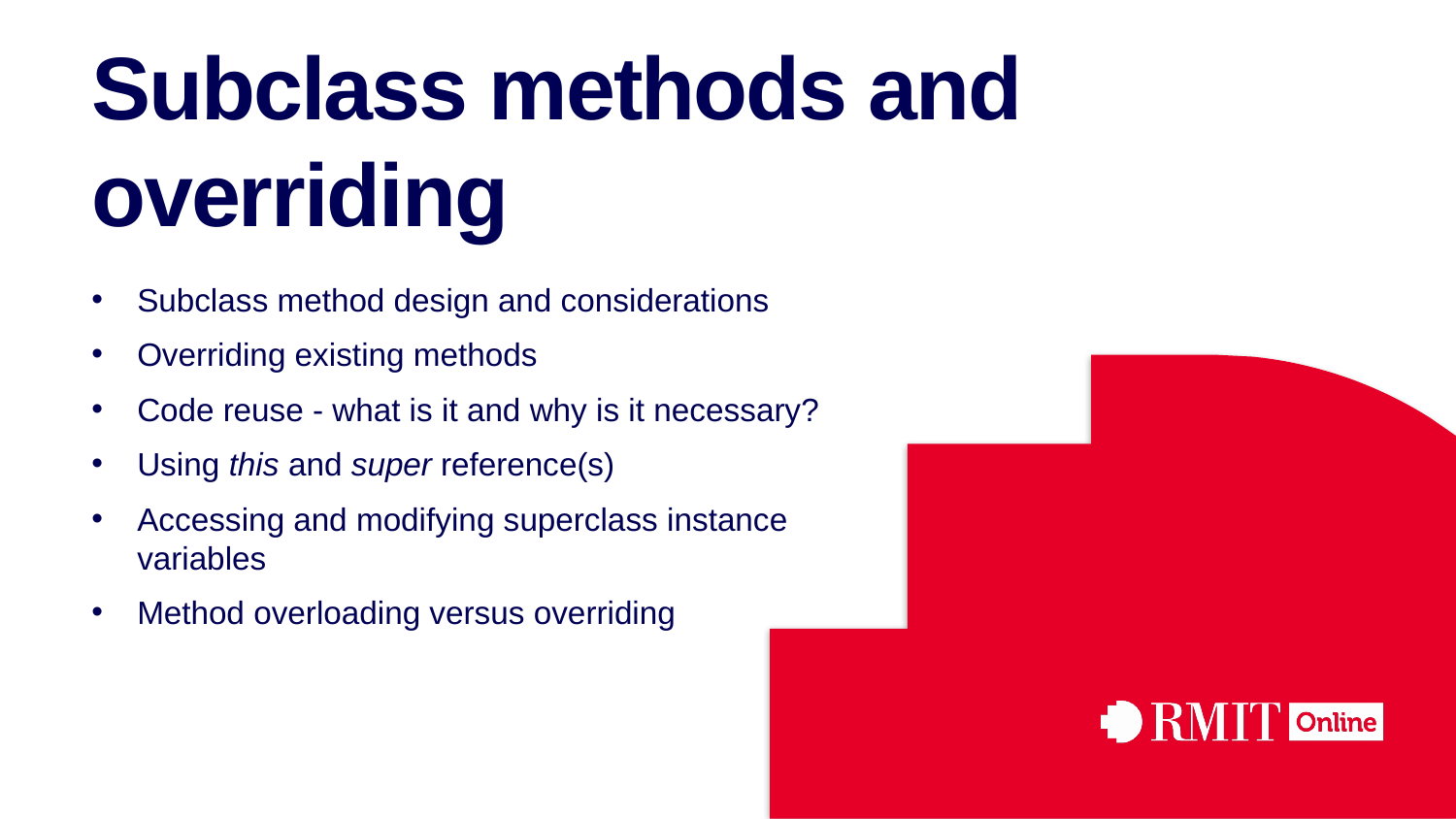

# Subclass methods and overriding
Subclass method design and considerations
Overriding existing methods
Code reuse - what is it and why is it necessary?
Using this and super reference(s)
Accessing and modifying superclass instance variables
Method overloading versus overriding